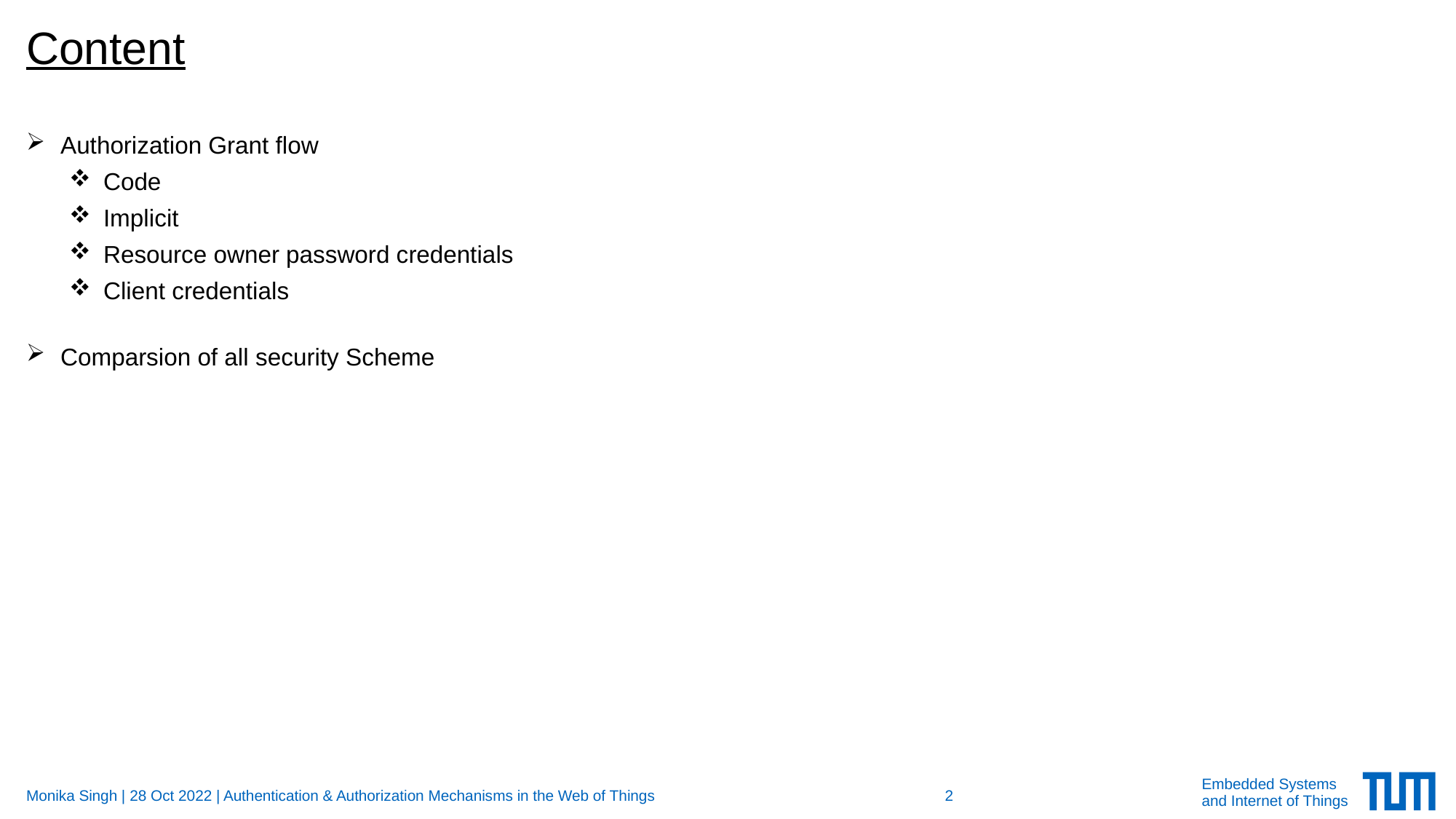

# Content

Authorization Grant flow
Code
Implicit
Resource owner password credentials
Client credentials

Comparsion of all security Scheme

Monika Singh | 28 Oct 2022 | Authentication & Authorization Mechanisms in the Web of Things
2